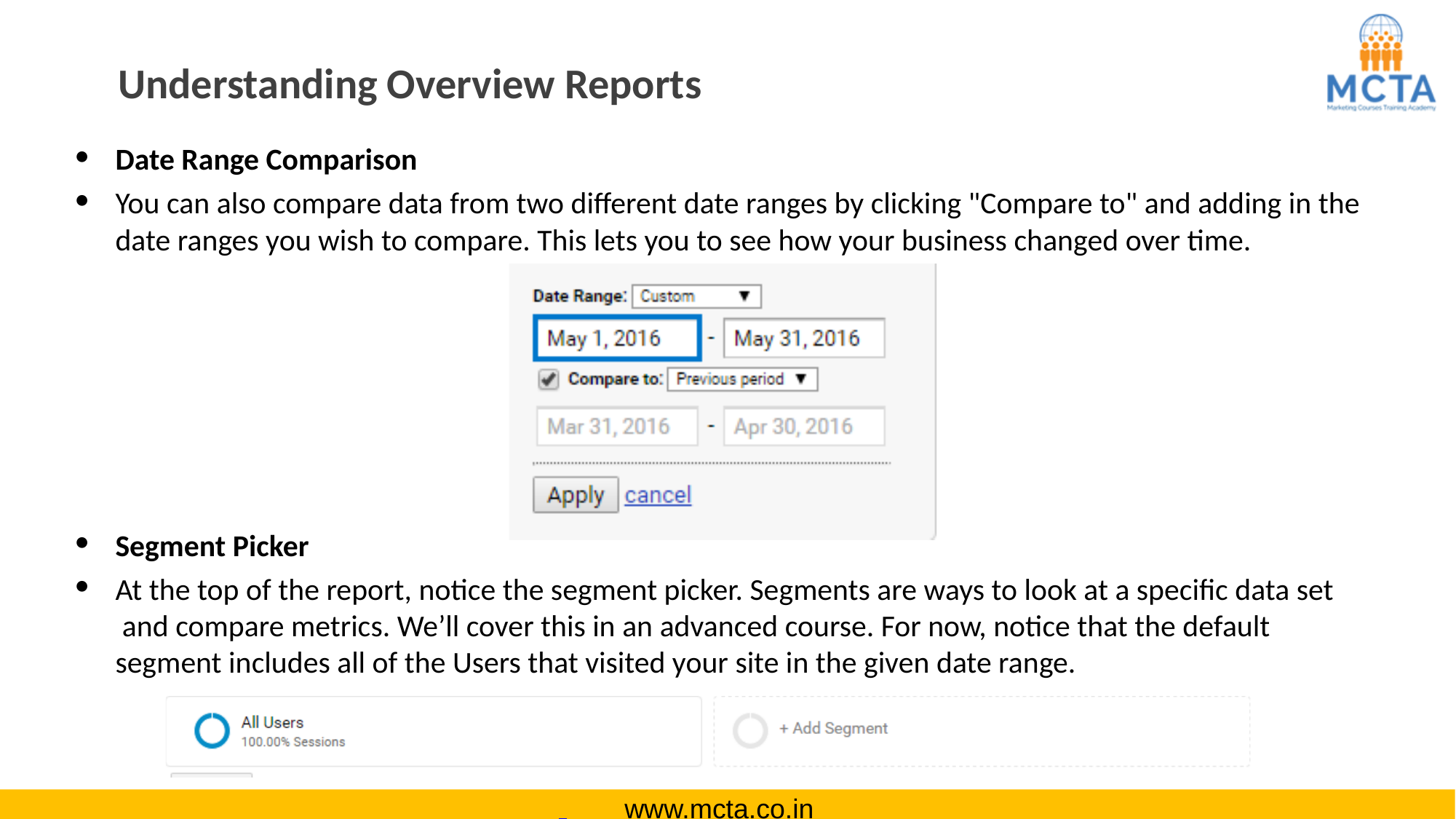

# Understanding Overview Reports
Date Range Comparison
You can also compare data from two different date ranges by clicking "Compare to" and adding in the
date ranges you wish to compare. This lets you to see how your business changed over time.

Segment Picker
At the top of the report, notice the segment picker. Segments are ways to look at a specific data set  and compare metrics. We’ll cover this in an advanced course. For now, notice that the default  segment includes all of the Users that visited your site in the given date range.